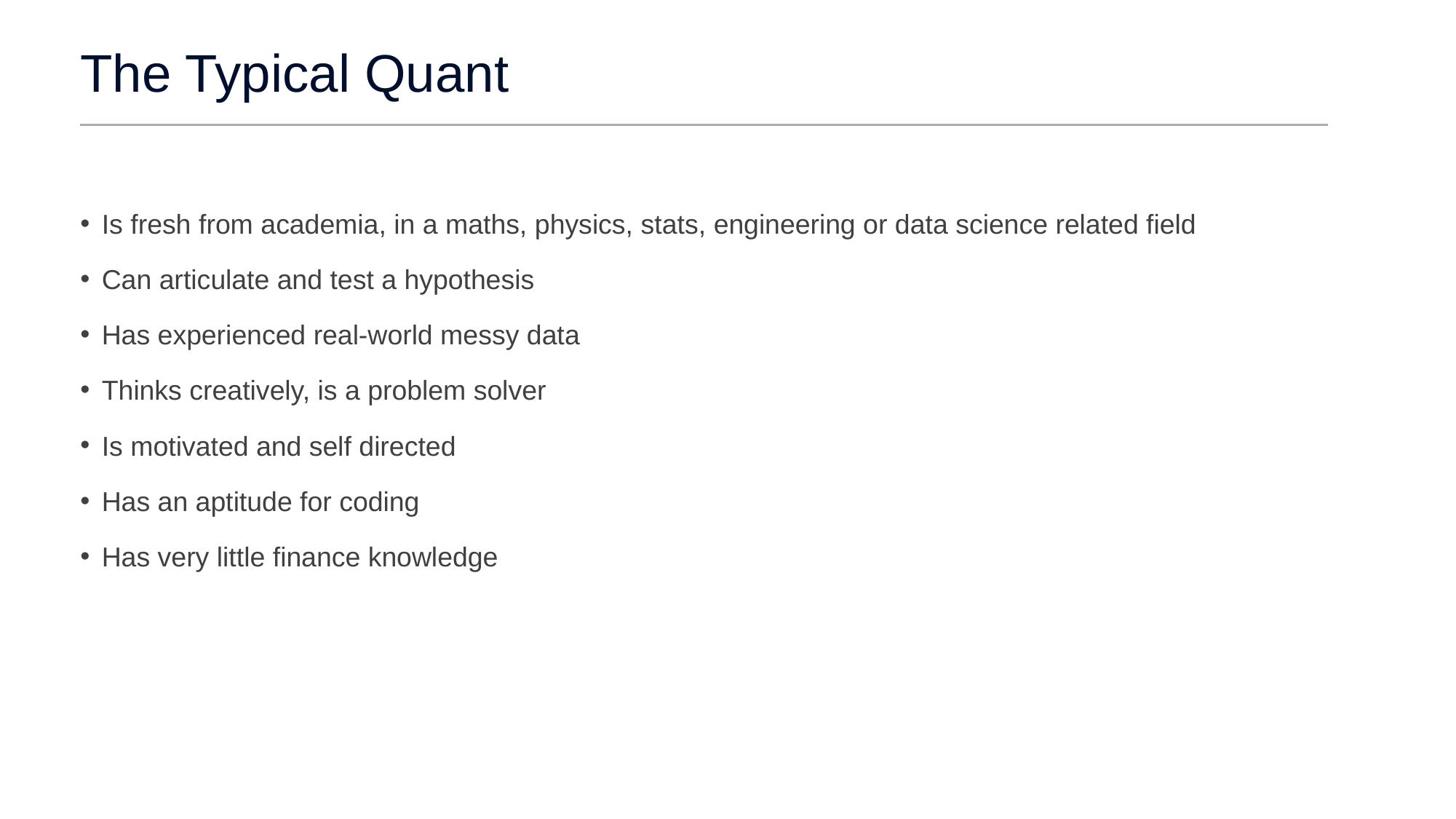

# The Typical Quant
Is fresh from academia, in a maths, physics, stats, engineering or data science related field
Can articulate and test a hypothesis
Has experienced real-world messy data
Thinks creatively, is a problem solver
Is motivated and self directed
Has an aptitude for coding
Has very little finance knowledge